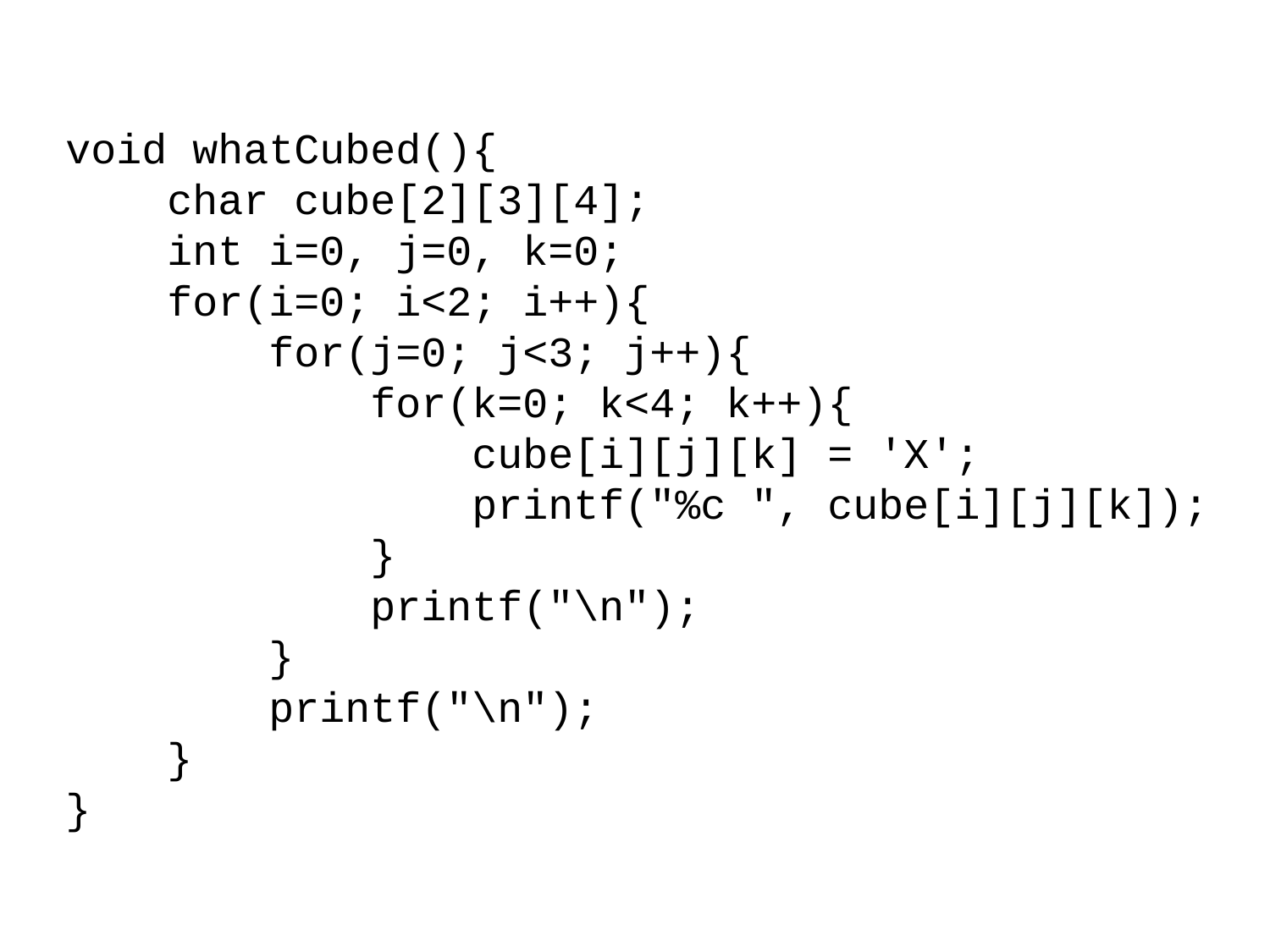

void whatCubed(){
    char cube[2][3][4];
    int i=0, j=0, k=0;
    for(i=0; i<2; i++){
        for(j=0; j<3; j++){
            for(k=0; k<4; k++){
                cube[i][j][k] = 'X';
                printf("%c ", cube[i][j][k]);
            }
            printf("\n");
        }
        printf("\n");
    }
}